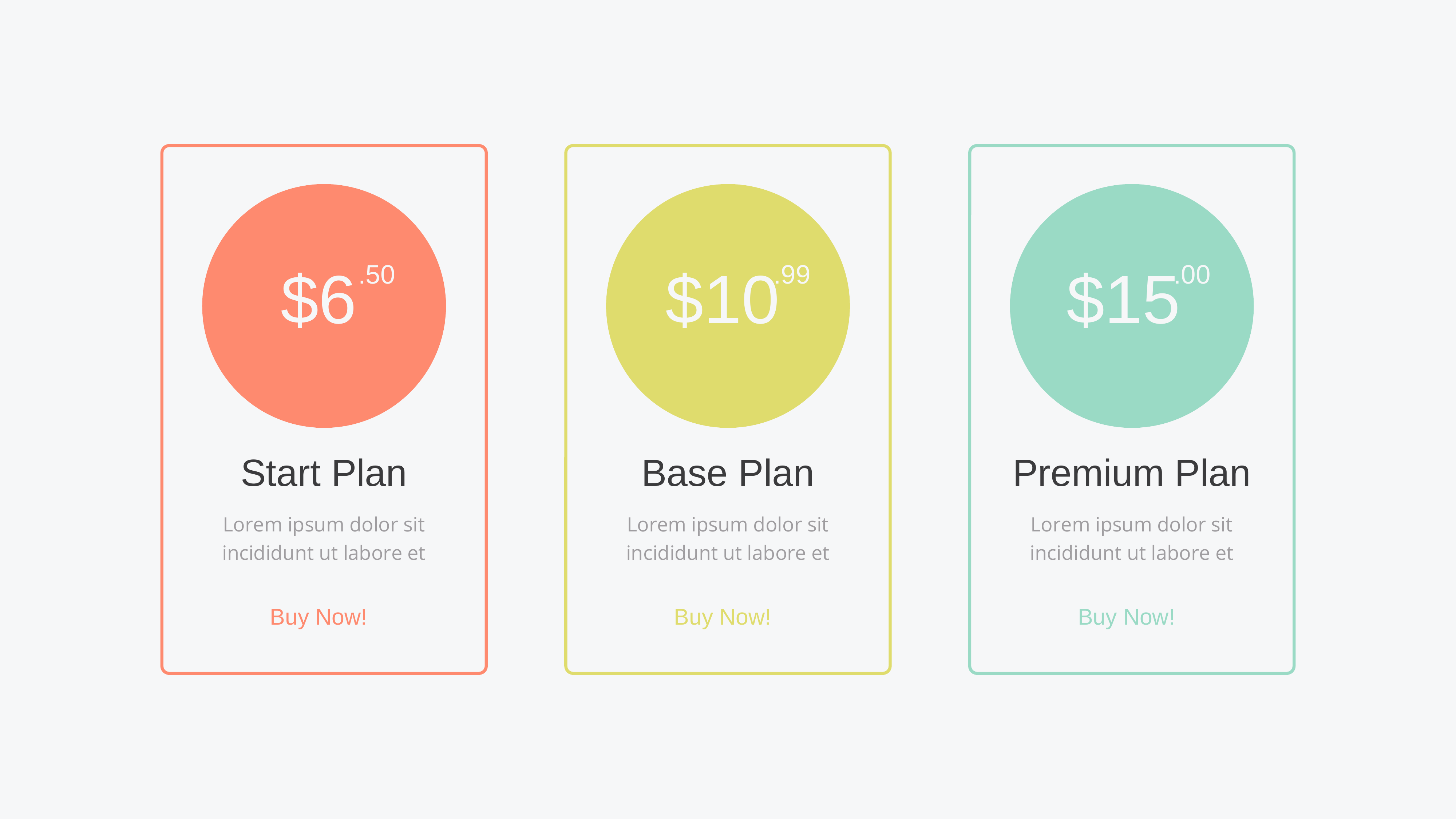

.50
$6
Start Plan
Lorem ipsum dolor sit incididunt ut labore et
Buy Now!

.99
$10
Base Plan
Lorem ipsum dolor sit incididunt ut labore et
Buy Now!

.00
$15
Premium Plan
Lorem ipsum dolor sit incididunt ut labore et
Buy Now!